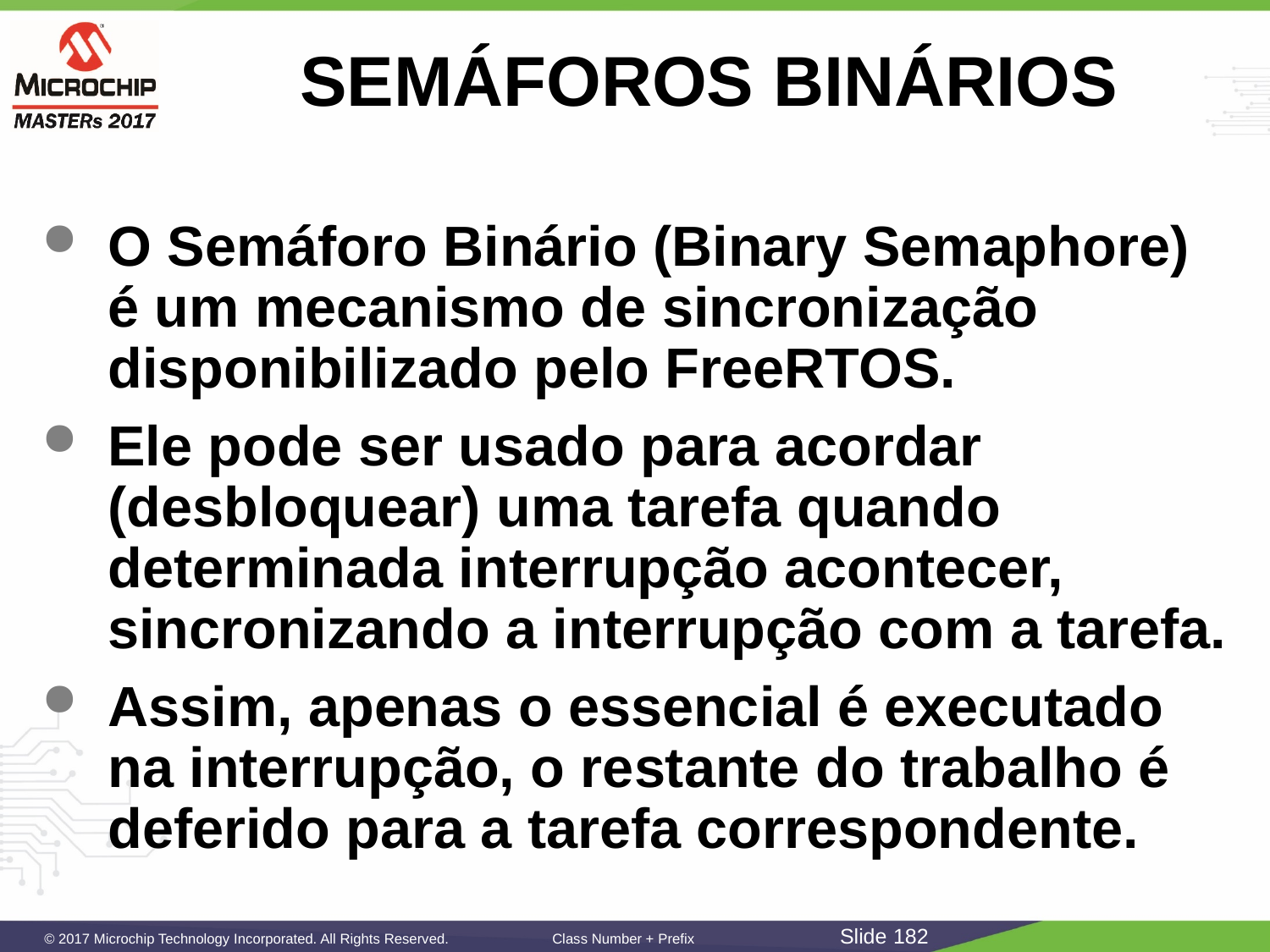

# SEMÁFOROS BINÁRIOS
O Semáforo Binário (Binary Semaphore) é um mecanismo de sincronização disponibilizado pelo FreeRTOS.
Ele pode ser usado para acordar (desbloquear) uma tarefa quando determinada interrupção acontecer, sincronizando a interrupção com a tarefa.
Assim, apenas o essencial é executado na interrupção, o restante do trabalho é deferido para a tarefa correspondente.